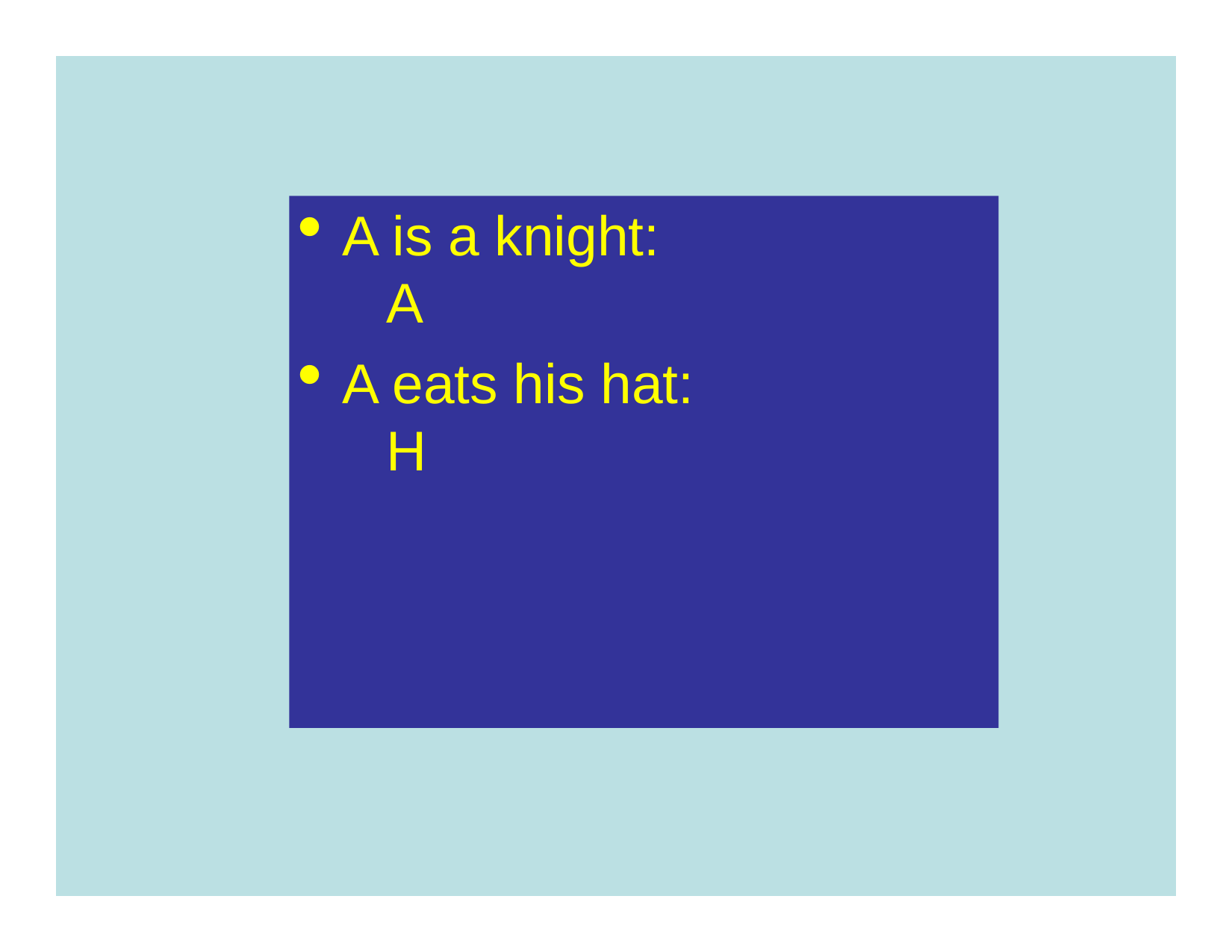

A is a knight:	A
A eats his hat:	H